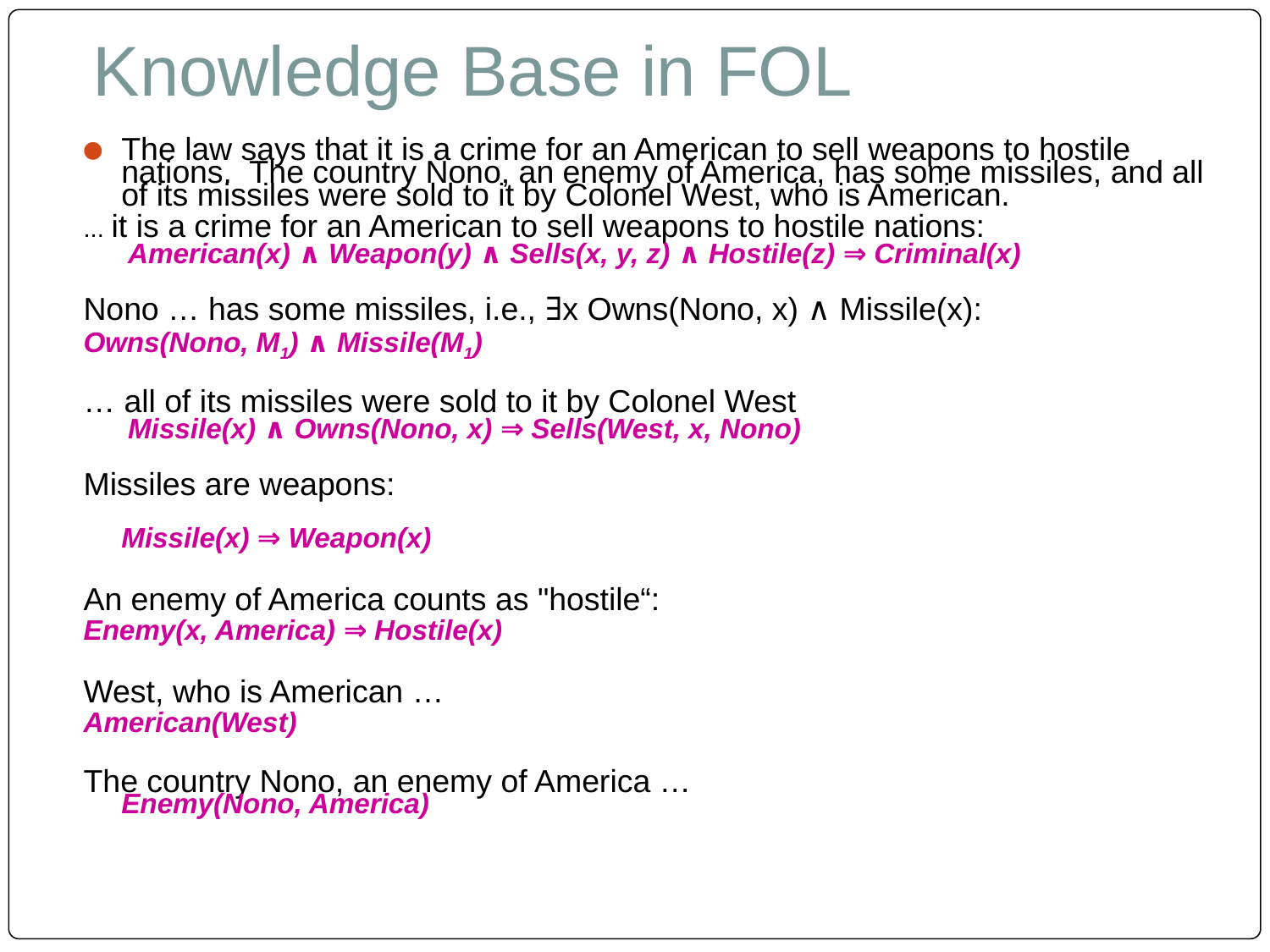

# Knowledge Base in FOL
The law says that it is a crime for an American to sell weapons to hostile nations.  The country Nono, an enemy of America, has some missiles, and all of its missiles were sold to it by Colonel West, who is American.
... it is a crime for an American to sell weapons to hostile nations:
American(x) ∧ Weapon(y) ∧ Sells(x, y, z) ∧ Hostile(z) ⇒ Criminal(x)

Nono … has some missiles, i.e., ∃x Owns(Nono, x) ∧ Missile(x):
Owns(Nono, M1) ∧ Missile(M1)

… all of its missiles were sold to it by Colonel West
Missile(x) ∧ Owns(Nono, x) ⇒ Sells(West, x, Nono)

Missiles are weapons:
Missile(x) ⇒ Weapon(x)

An enemy of America counts as "hostile“:
Enemy(x, America) ⇒ Hostile(x)

West, who is American …
American(West)

The country Nono, an enemy of America …
Enemy(Nono, America)